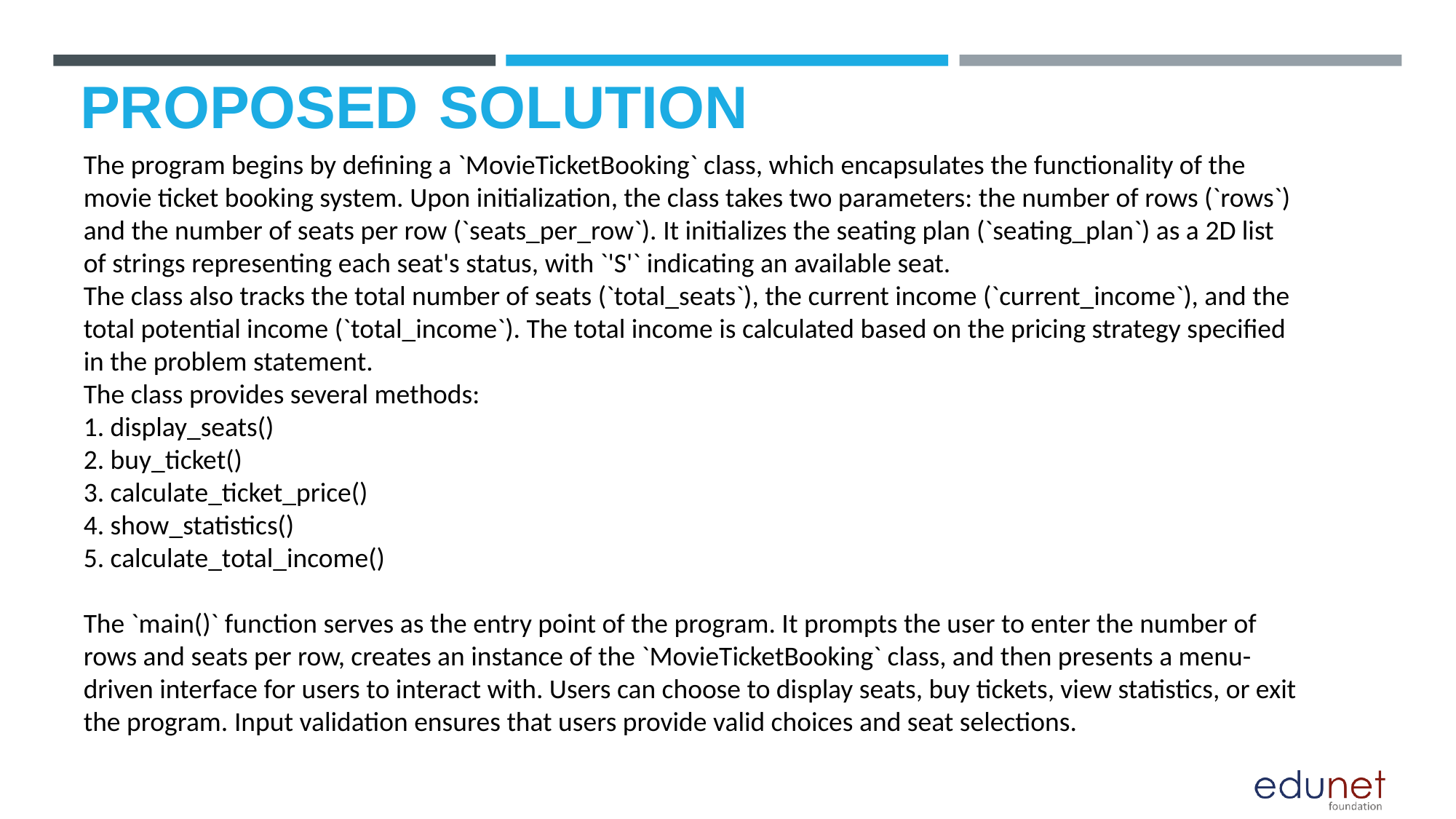

# PROPOSED SOLUTION
The program begins by defining a `MovieTicketBooking` class, which encapsulates the functionality of the movie ticket booking system. Upon initialization, the class takes two parameters: the number of rows (`rows`) and the number of seats per row (`seats_per_row`). It initializes the seating plan (`seating_plan`) as a 2D list of strings representing each seat's status, with `'S'` indicating an available seat.
The class also tracks the total number of seats (`total_seats`), the current income (`current_income`), and the total potential income (`total_income`). The total income is calculated based on the pricing strategy specified in the problem statement.
The class provides several methods:
1. display_seats()
2. buy_ticket()
3. calculate_ticket_price()
4. show_statistics()
5. calculate_total_income()

The `main()` function serves as the entry point of the program. It prompts the user to enter the number of rows and seats per row, creates an instance of the `MovieTicketBooking` class, and then presents a menu-driven interface for users to interact with. Users can choose to display seats, buy tickets, view statistics, or exit the program. Input validation ensures that users provide valid choices and seat selections.